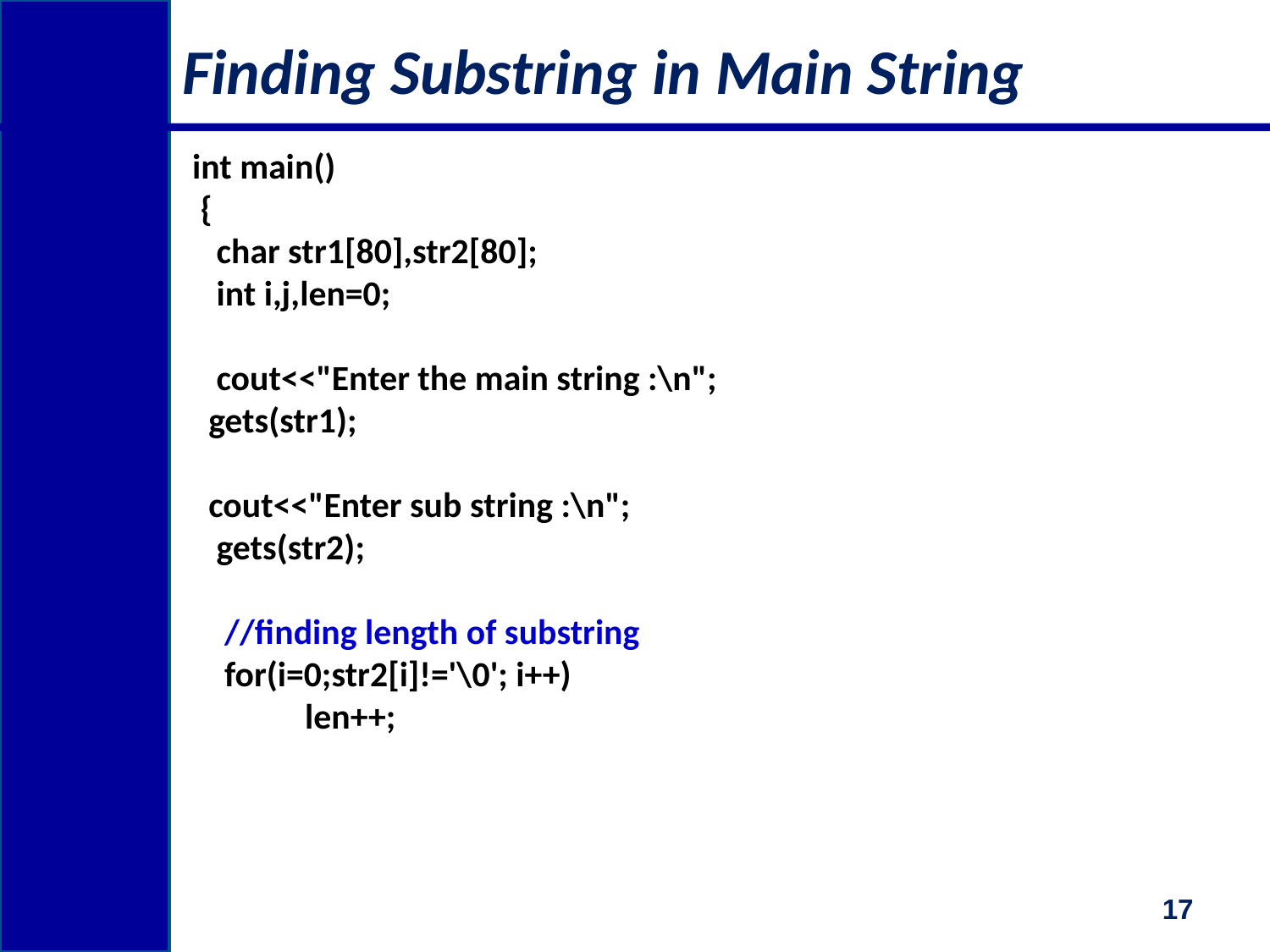

# Finding Substring in Main String
int main()
 {
   char str1[80],str2[80];
   int i,j,len=0;

   cout<<"Enter the main string :\n";
  gets(str1);

  cout<<"Enter sub string :\n";
   gets(str2);

    //finding length of substring
    for(i=0;str2[i]!='\0'; i++)
              len++;

17